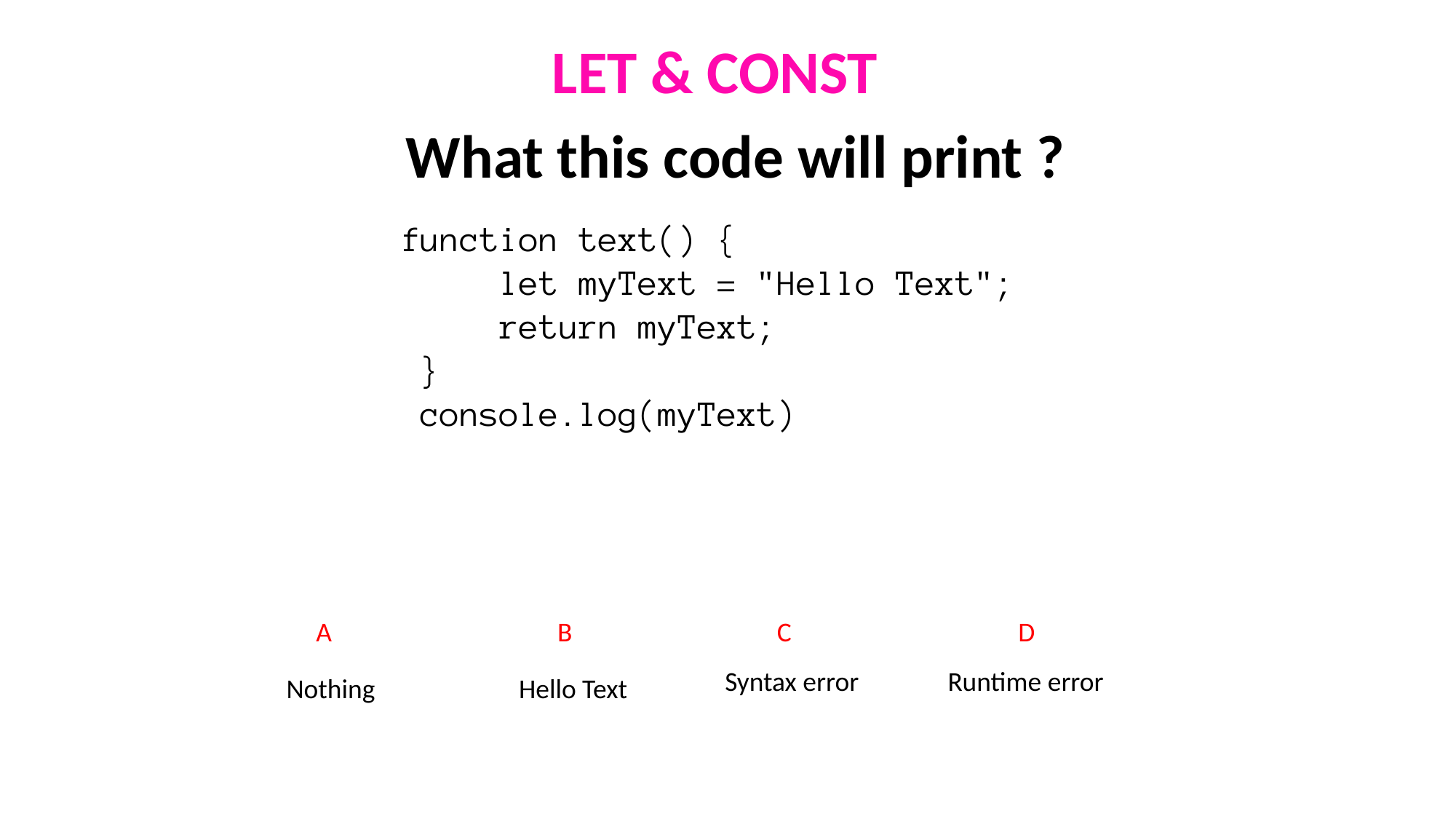

LET & CONST
What this code will print ?
       function text() {
            let myText = "Hello Text";
            return myText;
        }
        console.log(myText)
A
B
C
D
Syntax error
Runtime error
Nothing
Hello Text